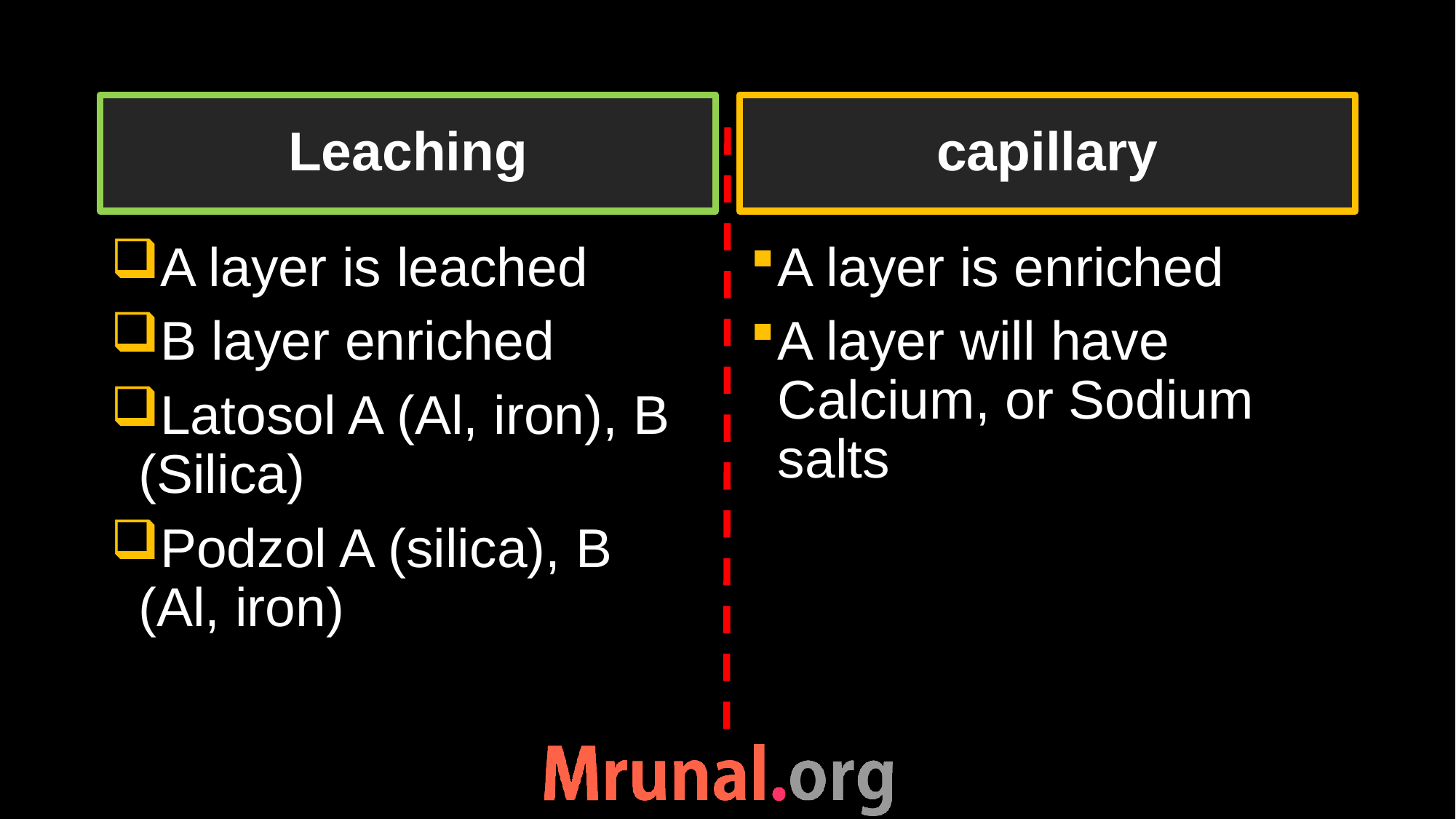

Leaching
capillary
A layer is leached
B layer enriched
Latosol A (Al, iron), B (Silica)
Podzol A (silica), B (Al, iron)
A layer is enriched
A layer will have Calcium, or Sodium salts